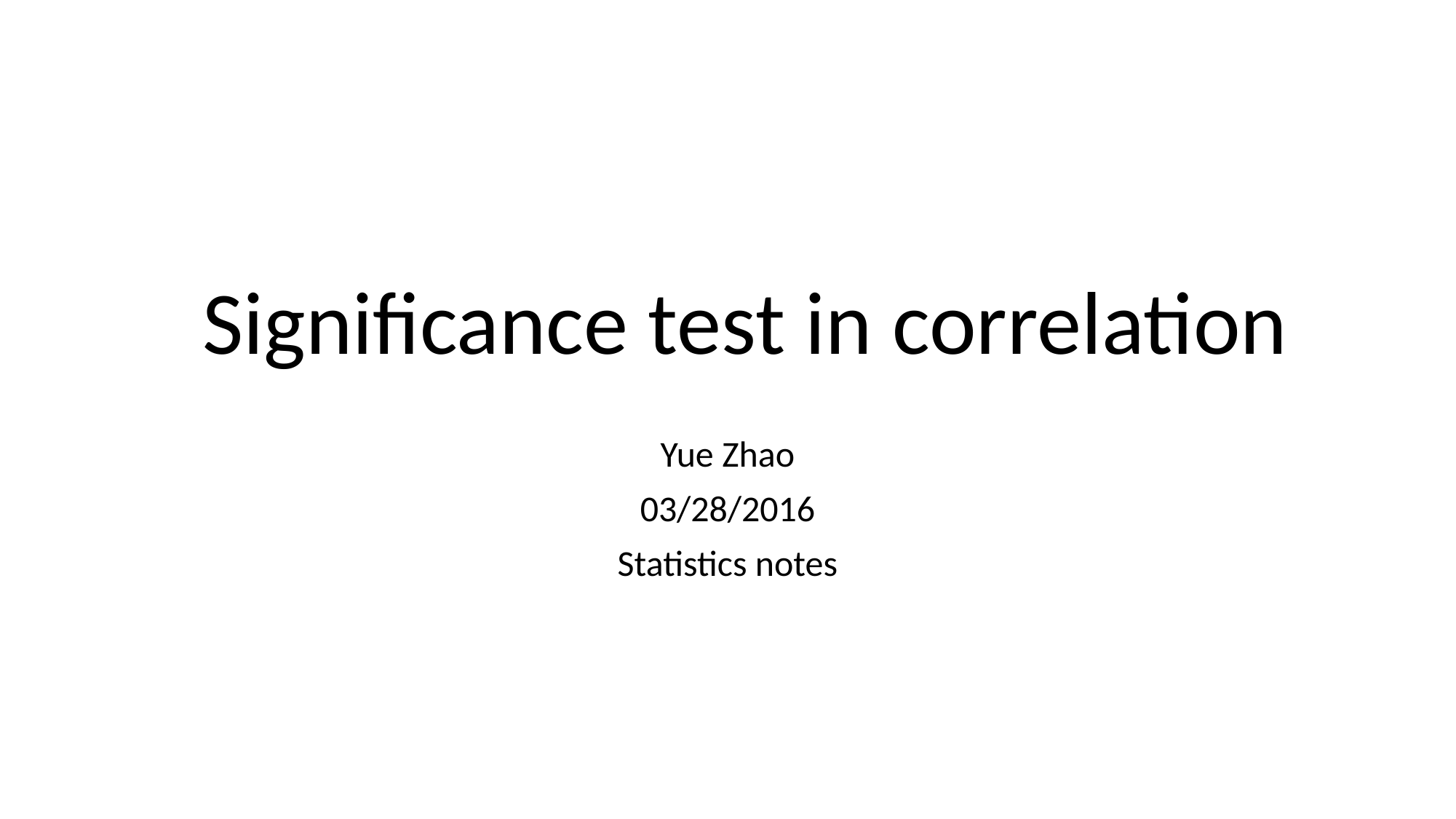

# Significance test in correlation
Yue Zhao
03/28/2016
Statistics notes